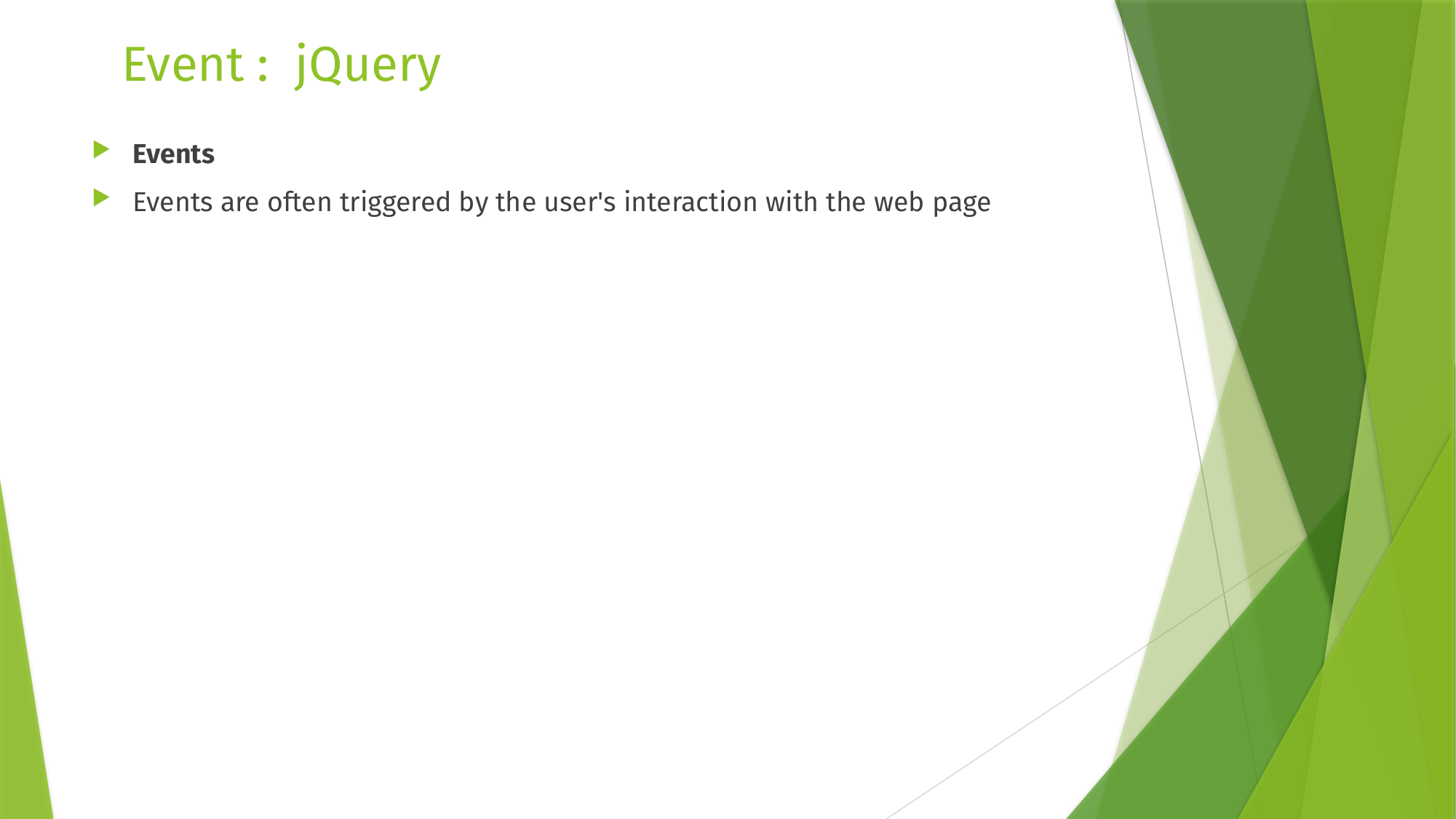

# Event :  jQuery
Events
Events are often triggered by the user's interaction with the web page